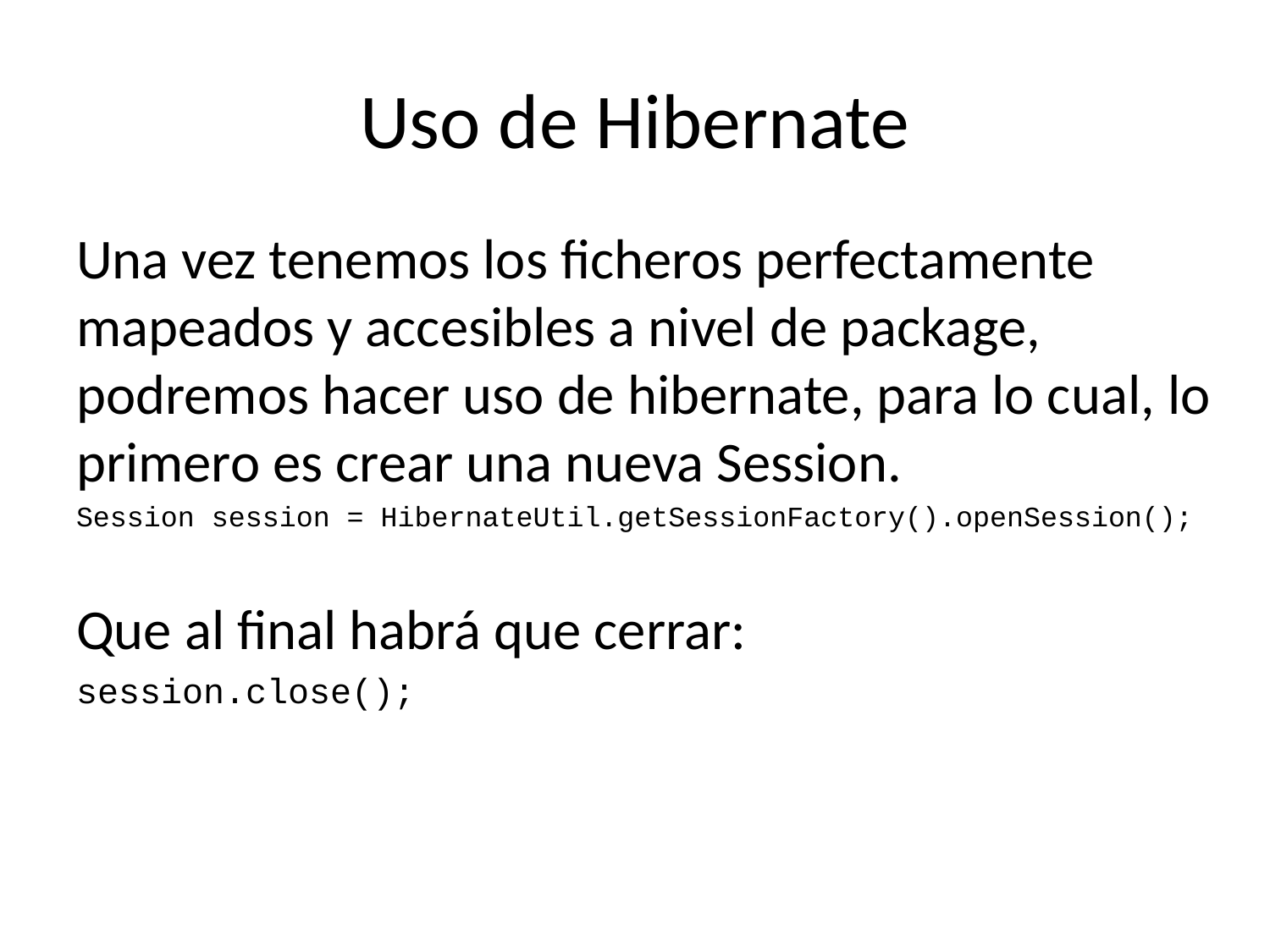

# Uso de Hibernate
Una vez tenemos los ficheros perfectamente mapeados y accesibles a nivel de package, podremos hacer uso de hibernate, para lo cual, lo primero es crear una nueva Session.
Session session = HibernateUtil.getSessionFactory().openSession();

Que al final habrá que cerrar:
session.close();